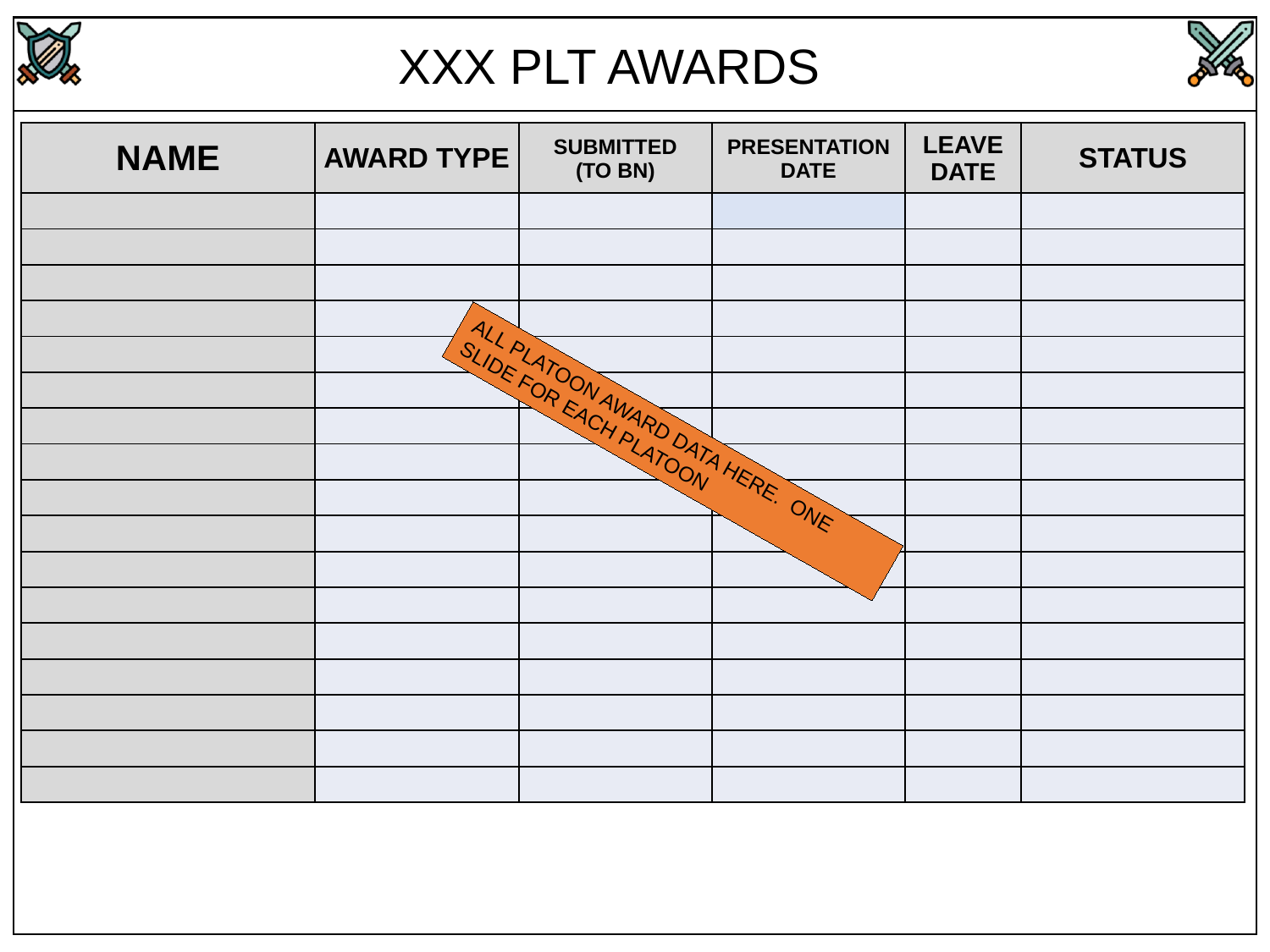

XXX PLT AWARDS
| NAME | AWARD TYPE | SUBMITTED (TO BN) | PRESENTATION DATE | LEAVE DATE | STATUS |
| --- | --- | --- | --- | --- | --- |
|  |  |  |  |  |  |
|  |  |  |  |  |  |
|  |  |  |  |  |  |
|  |  |  |  |  |  |
|  |  |  |  |  |  |
|  |  |  |  |  |  |
|  |  |  |  |  |  |
|  |  |  |  |  |  |
|  |  |  |  |  |  |
|  |  |  |  |  |  |
|  |  |  |  |  |  |
|  |  |  |  |  |  |
|  |  |  |  |  |  |
|  |  |  |  |  |  |
|  |  |  |  |  |  |
|  |  |  |  |  |  |
|  |  |  |  |  |  |
ALL PLATOON AWARD DATA HERE.  ONE SLIDE FOR EACH PLATOON